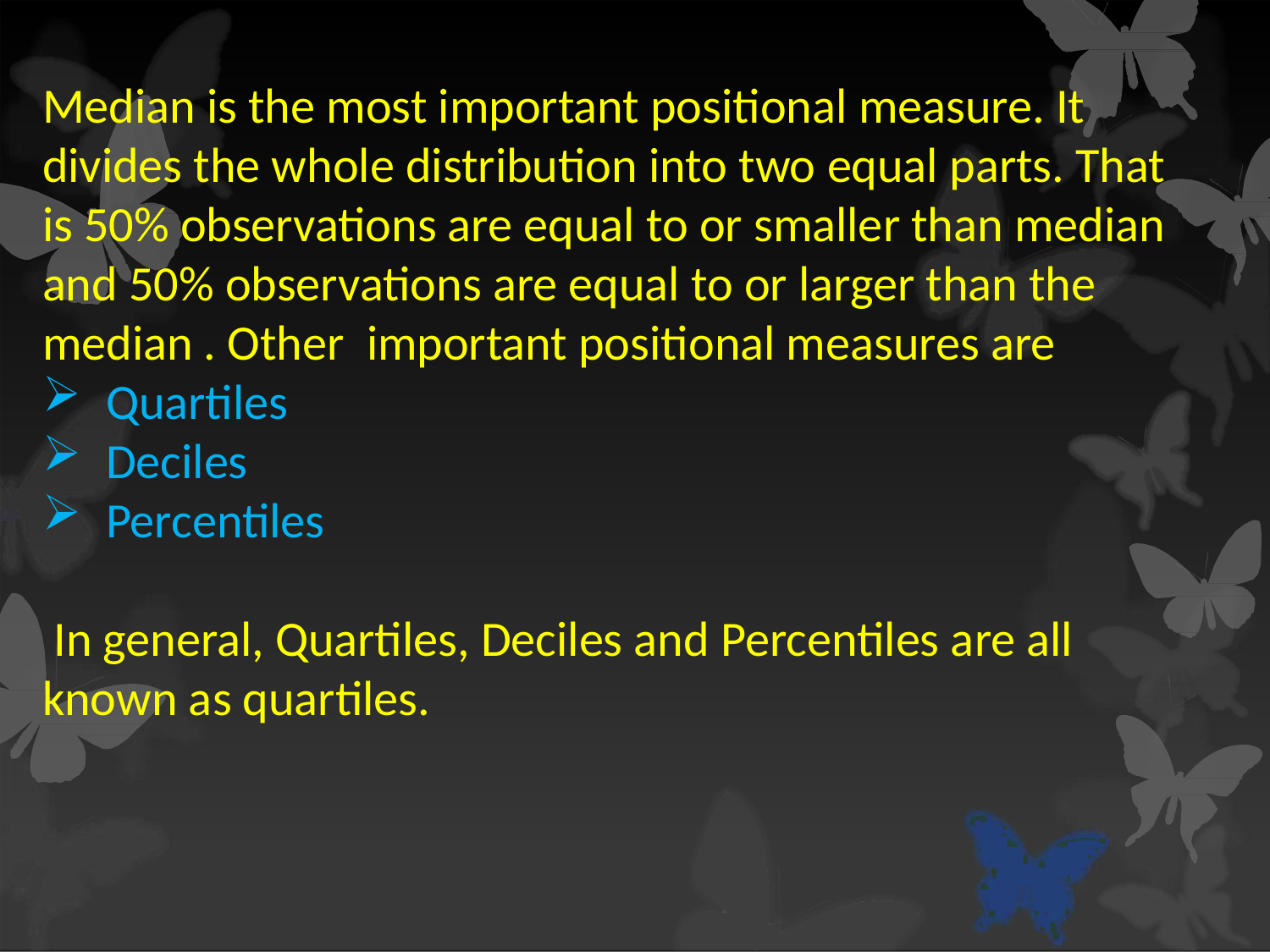

Median is the most important positional measure. It divides the whole distribution into two equal parts. That is 50% observations are equal to or smaller than median and 50% observations are equal to or larger than the median . Other  important positional measures are
Quartiles
Deciles
Percentiles

 In general, Quartiles, Deciles and Percentiles are all    known as quartiles.